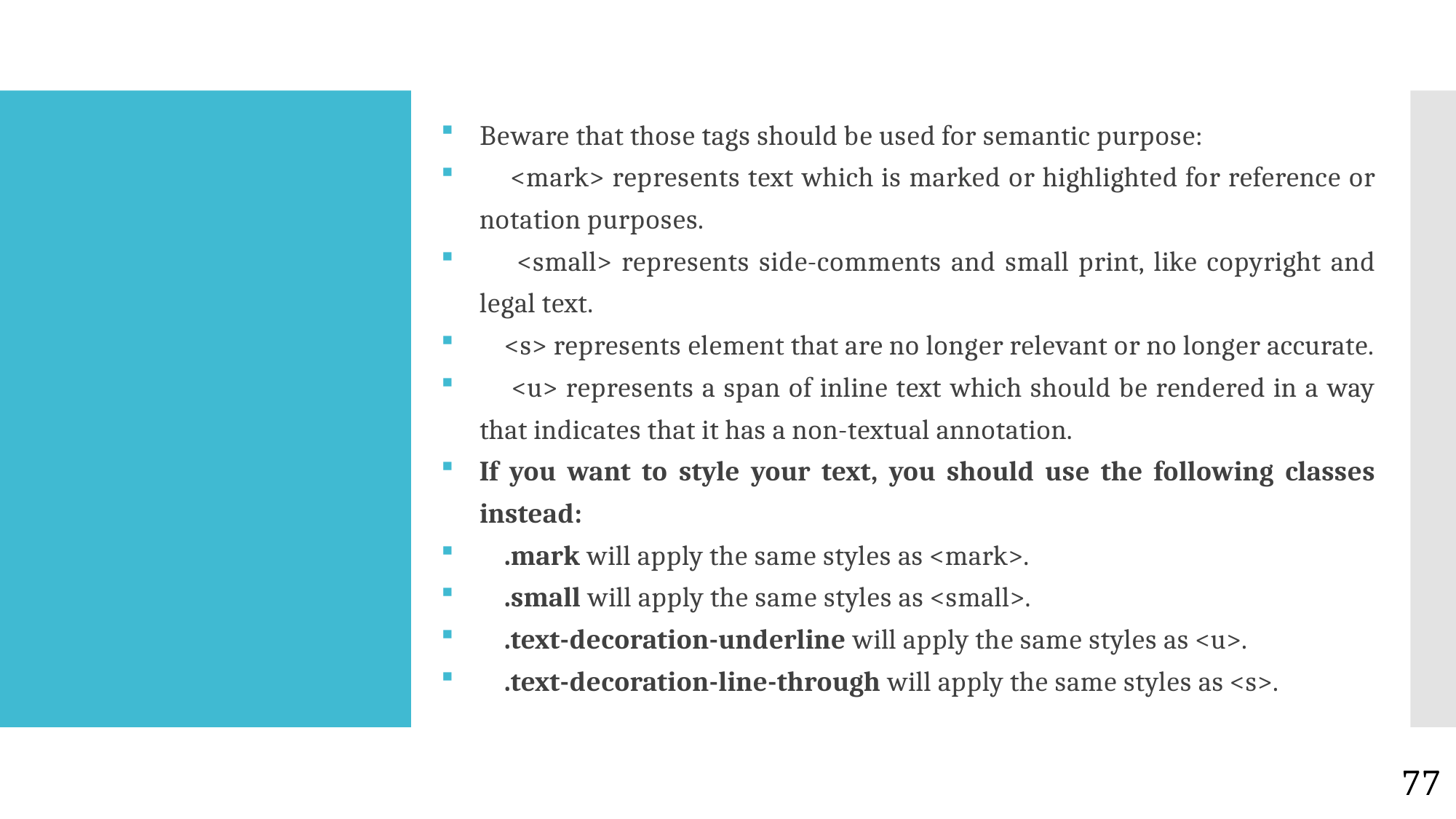

Beware that those tags should be used for semantic purpose:
    <mark> represents text which is marked or highlighted for reference or notation purposes.
    <small> represents side-comments and small print, like copyright and legal text.
    <s> represents element that are no longer relevant or no longer accurate.
    <u> represents a span of inline text which should be rendered in a way that indicates that it has a non-textual annotation.
If you want to style your text, you should use the following classes instead:
    .mark will apply the same styles as <mark>.
    .small will apply the same styles as <small>.
    .text-decoration-underline will apply the same styles as <u>.
    .text-decoration-line-through will apply the same styles as <s>.

#
77